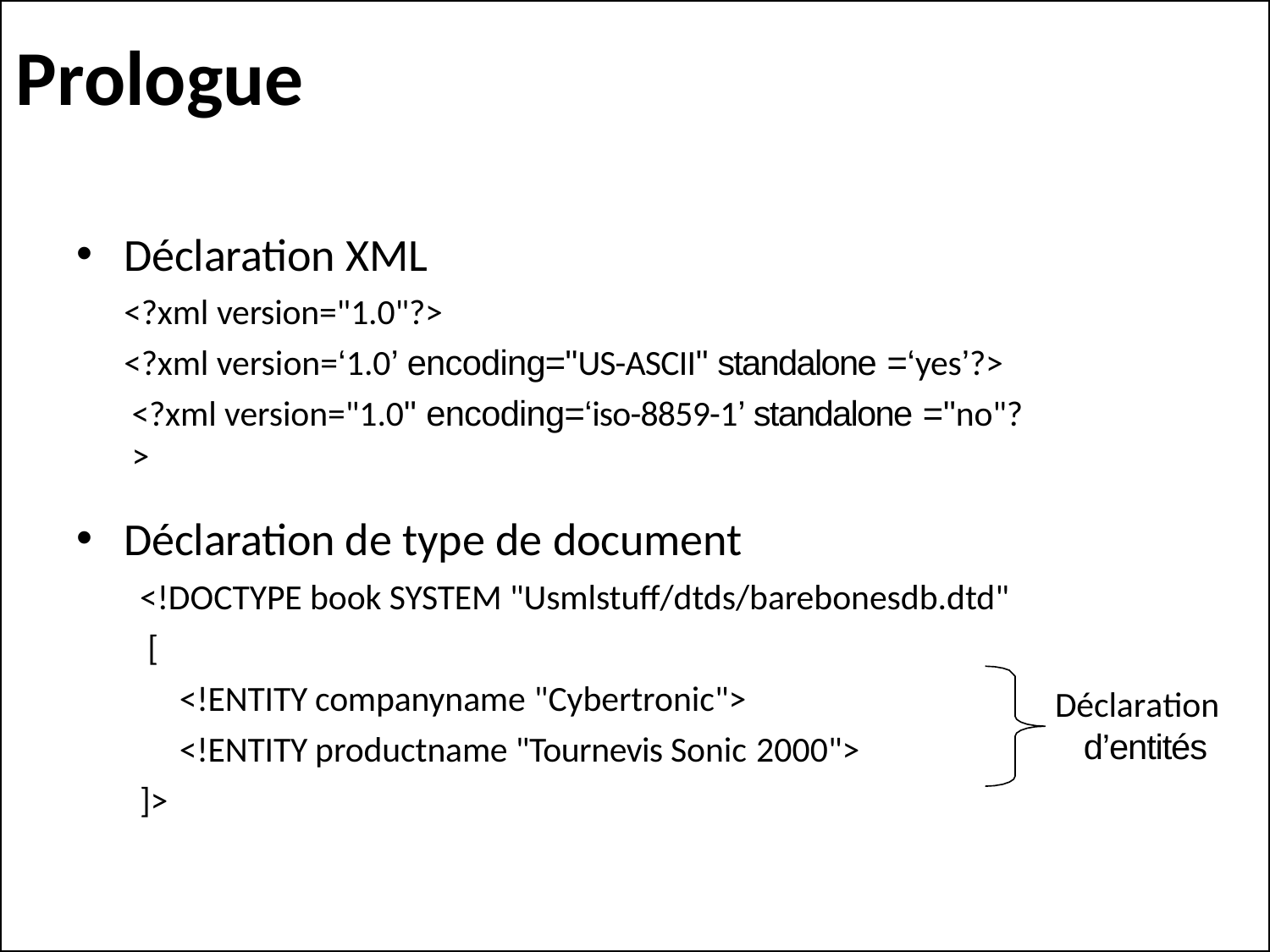

# Prologue
Déclaration XML
<?xml version="1.0"?>
<?xml version=‘1.0’ encoding="US-ASCII" standalone =‘yes’?>
<?xml version="1.0" encoding=‘iso-8859-1’ standalone ="no"?>
Déclaration de type de document
<!DOCTYPE book SYSTEM "Usmlstuff/dtds/barebonesdb.dtd"  [
<!ENTITY companyname "Cybertronic">
<!ENTITY productname "Tournevis Sonic 2000">
]>

Déclaration  d’entités